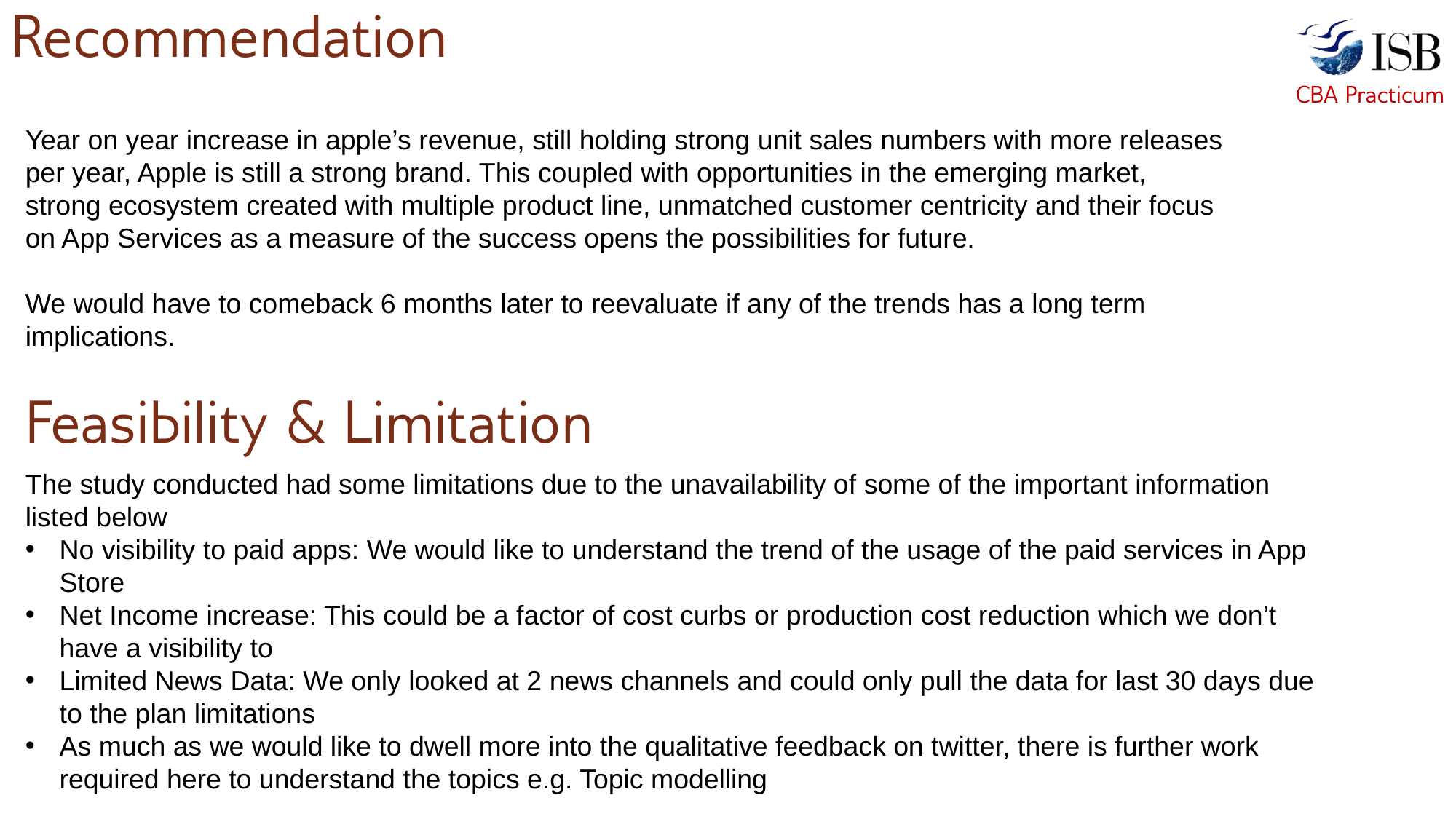

# Recommendation
Year on year increase in apple’s revenue, still holding strong unit sales numbers with more releases per year, Apple is still a strong brand. This coupled with opportunities in the emerging market, strong ecosystem created with multiple product line, unmatched customer centricity and their focus on App Services as a measure of the success opens the possibilities for future.

We would have to comeback 6 months later to reevaluate if any of the trends has a long term implications.
Feasibility & Limitation
The study conducted had some limitations due to the unavailability of some of the important information listed below
No visibility to paid apps: We would like to understand the trend of the usage of the paid services in App Store
Net Income increase: This could be a factor of cost curbs or production cost reduction which we don’t have a visibility to
Limited News Data: We only looked at 2 news channels and could only pull the data for last 30 days due to the plan limitations
As much as we would like to dwell more into the qualitative feedback on twitter, there is further work required here to understand the topics e.g. Topic modelling